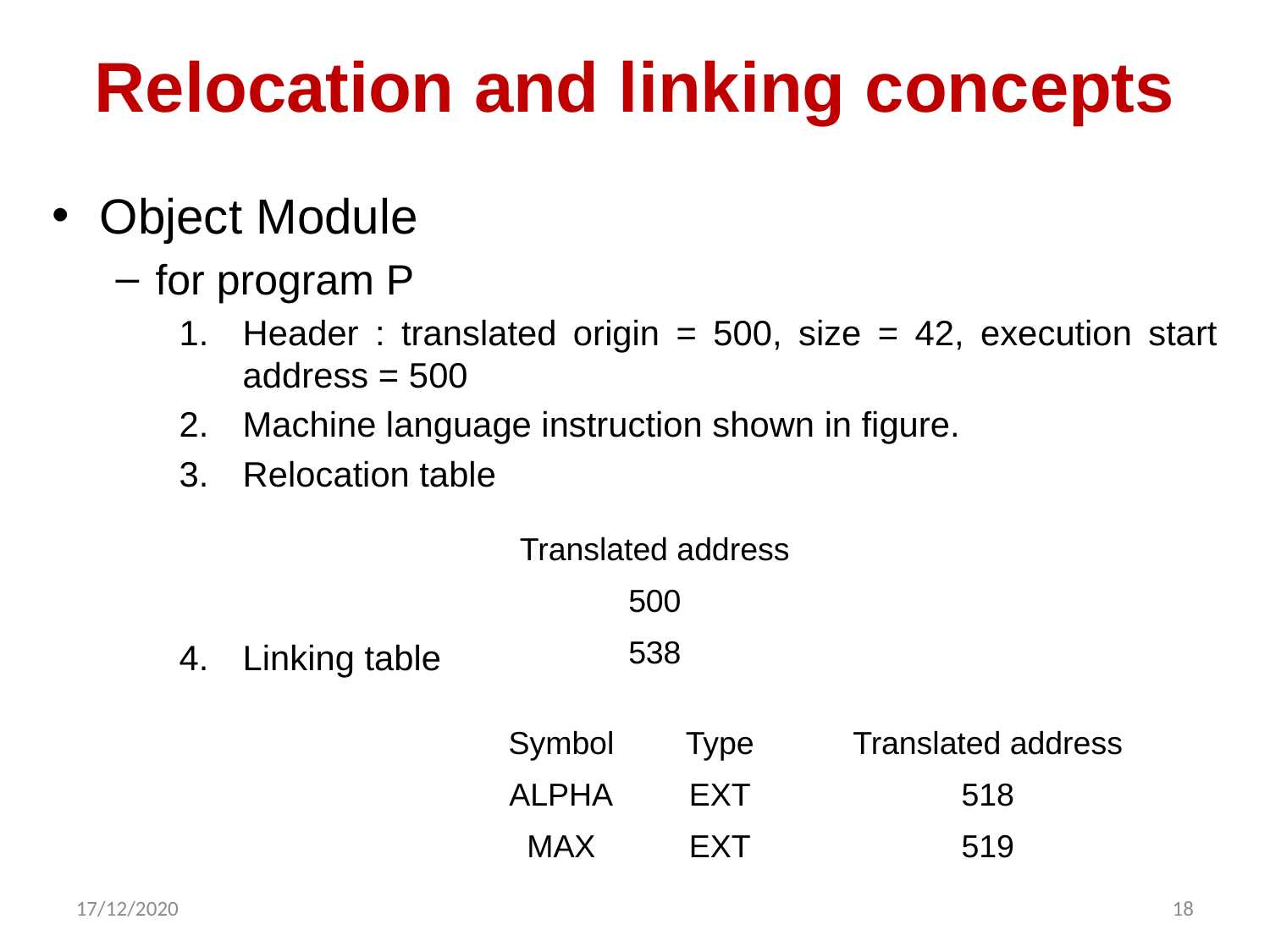

Relocation and linking concepts
Object Module
for program P
Header : translated origin = 500, size = 42, execution start address = 500
Machine language instruction shown in figure.
Relocation table

Linking table

| Translated address |
| --- |
| 500 |
| 538 |
| Symbol | Type | Translated address |
| --- | --- | --- |
| ALPHA | EXT | 518 |
| MAX | EXT | 519 |
17/12/2020
18